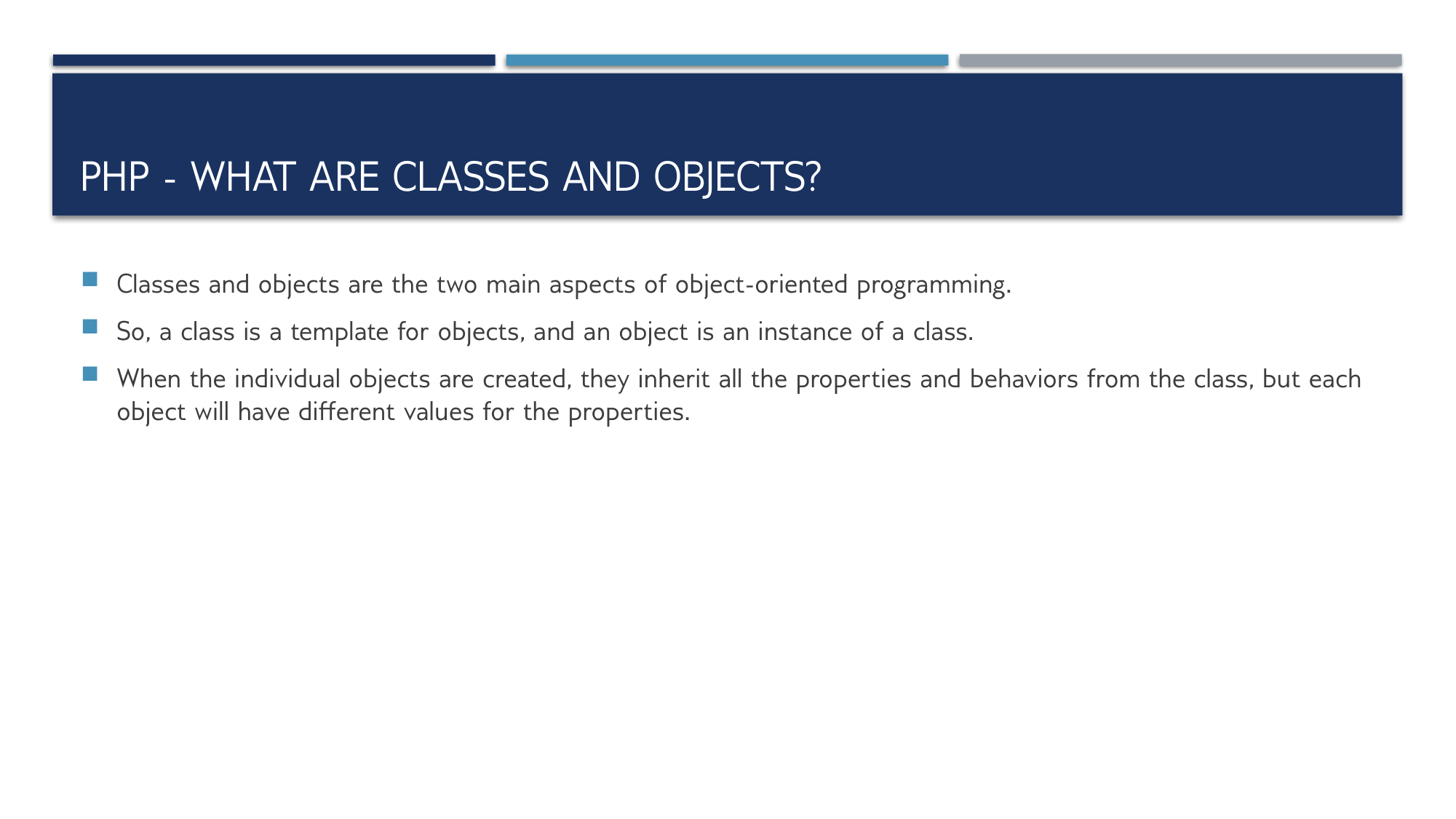

# PHP - What are Classes and Objects?
Classes and objects are the two main aspects of object-oriented programming.
So, a class is a template for objects, and an object is an instance of a class.
When the individual objects are created, they inherit all the properties and behaviors from the class, but each object will have different values for the properties.